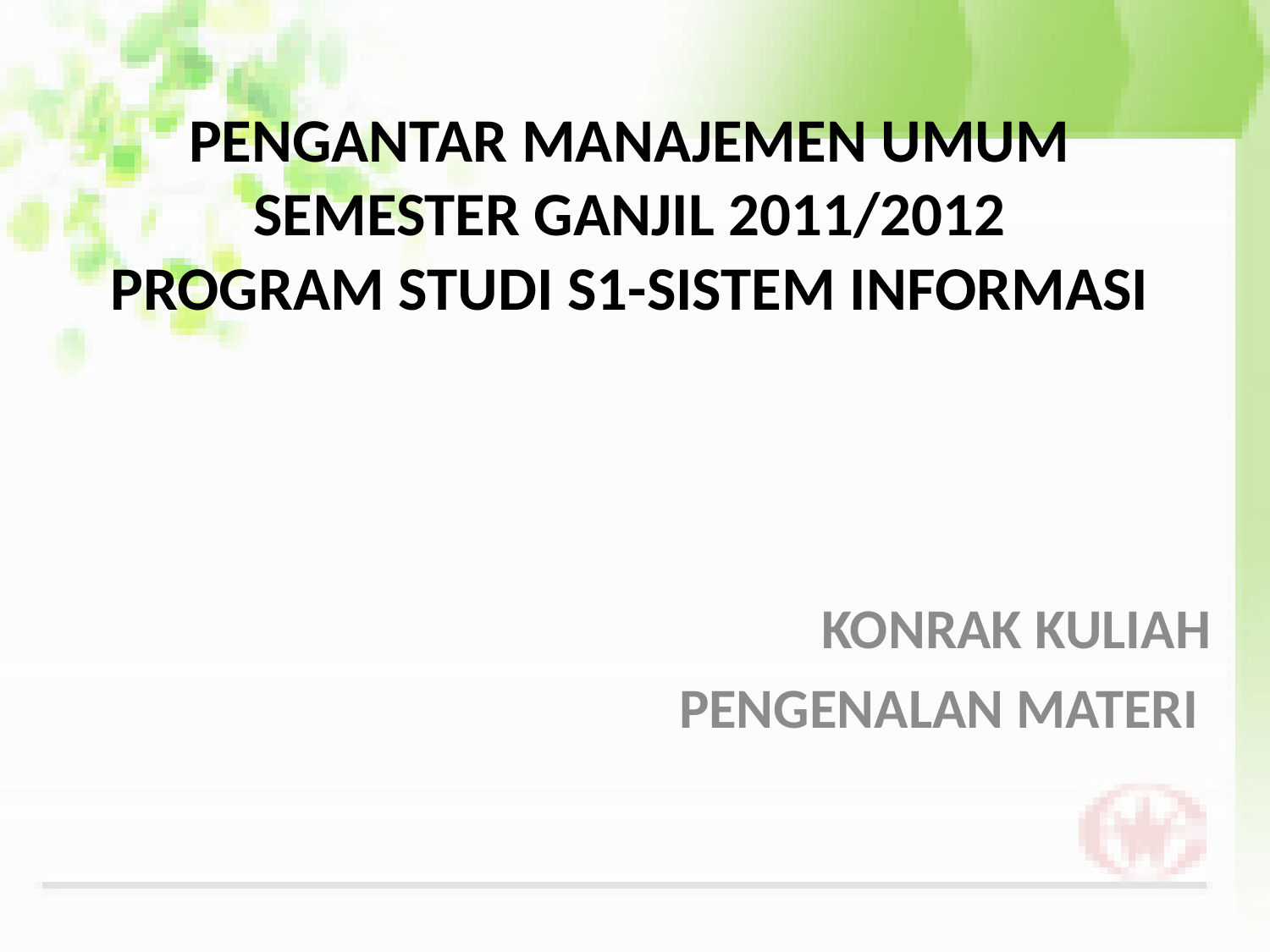

# PENGANTAR MANAJEMEN UMUM SEMESTER GANJIL 2011/2012 PROGRAM STUDI S1-SISTEM INFORMASI
KONRAK KULIAH
PENGENALAN MATERI